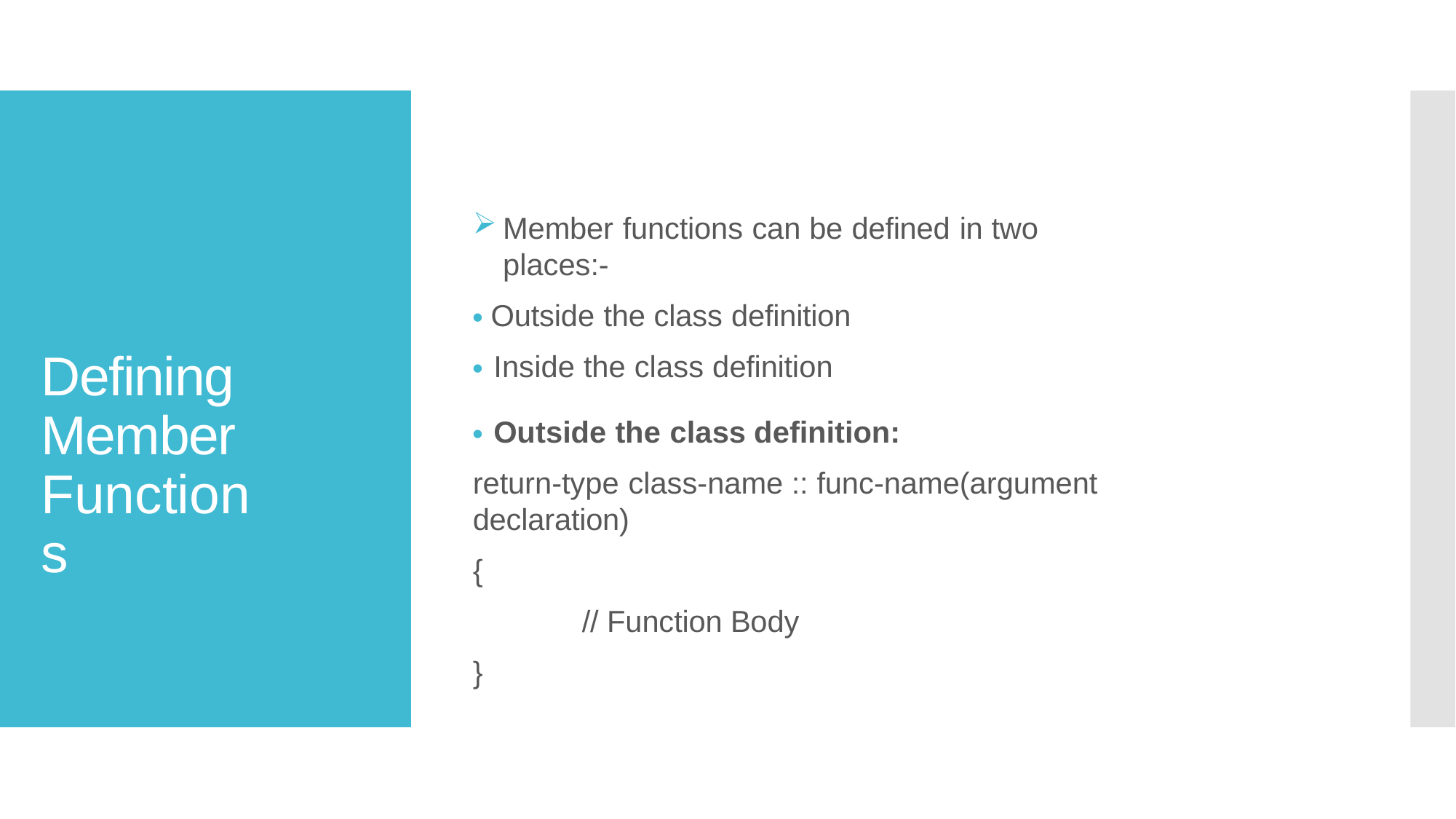

Member functions can be defined in two places:-
🞄 Outside the class definition
🞄 Inside the class definition
Defining  Member  Functions
🞄 Outside the class definition:
return-type class-name :: func-name(argument declaration)
{
// Function Body
}